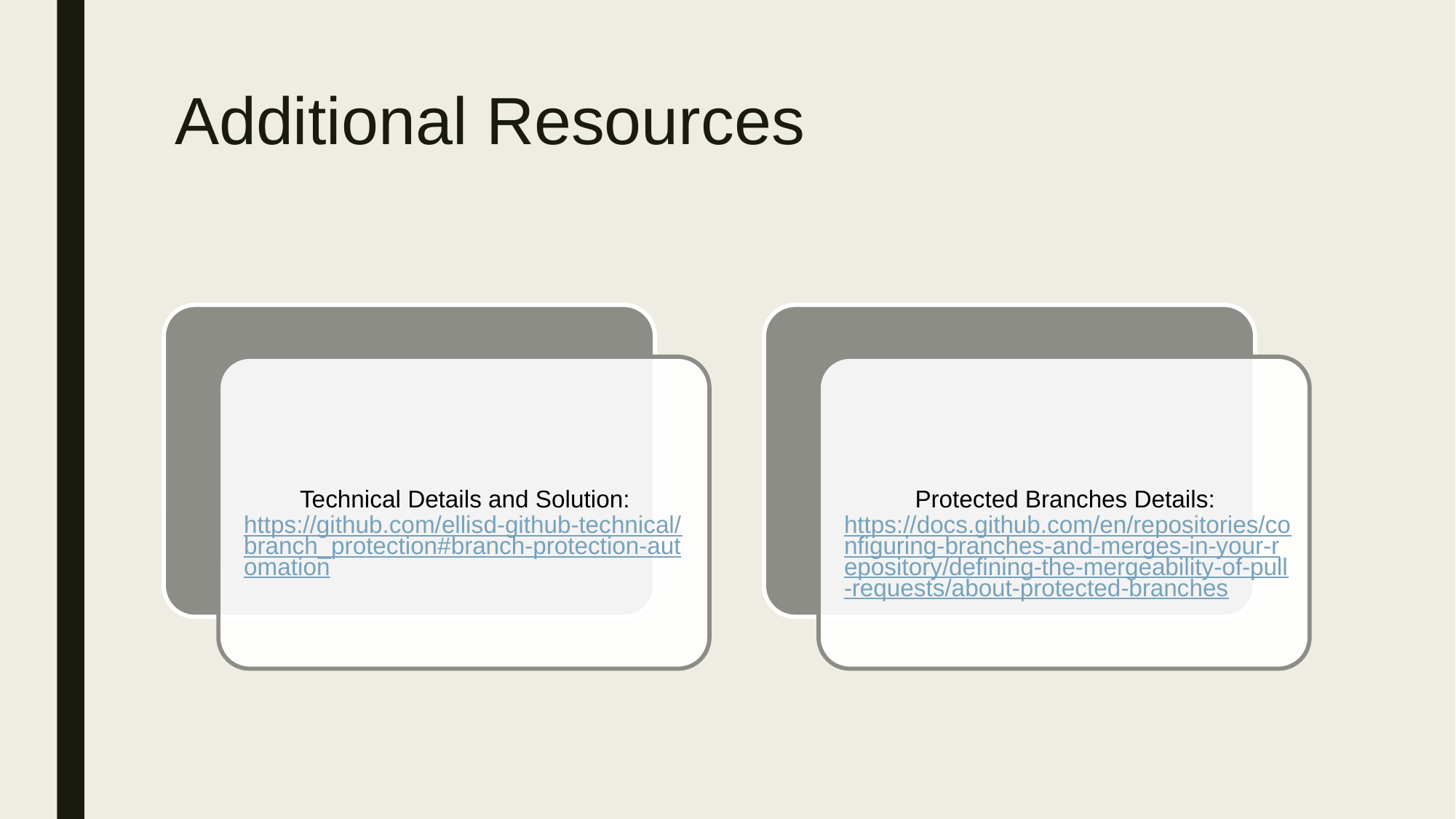

# Additional Resources
Technical Details and Solution: https://github.com/ellisd-github-technical/branch_protection#branch-protection-automation
Protected Branches Details: https://docs.github.com/en/repositories/configuring-branches-and-merges-in-your-repository/defining-the-mergeability-of-pull-requests/about-protected-branches